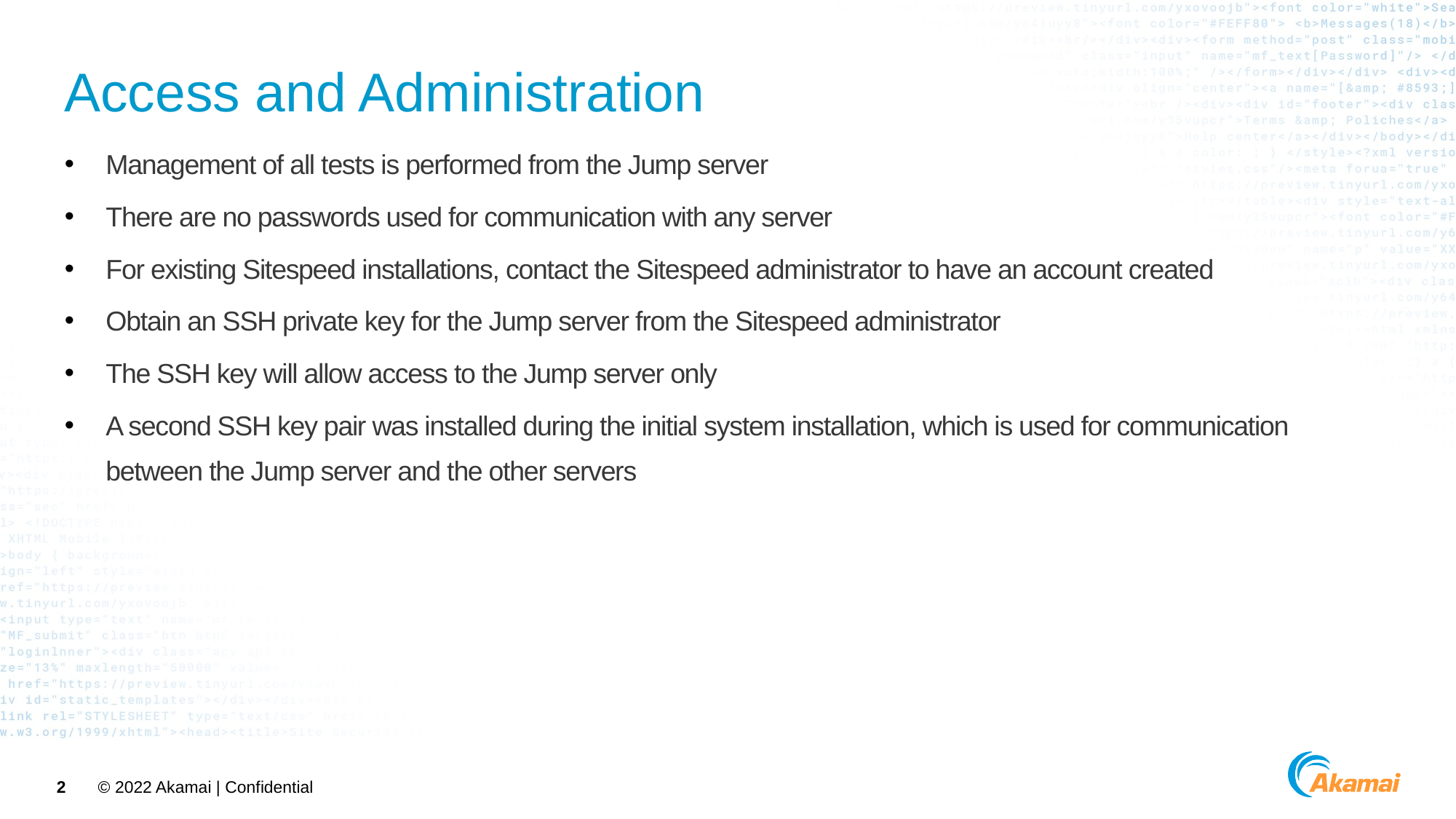

# Access and Administration
Management of all tests is performed from the Jump server
There are no passwords used for communication with any server
For existing Sitespeed installations, contact the Sitespeed administrator to have an account created
Obtain an SSH private key for the Jump server from the Sitespeed administrator
The SSH key will allow access to the Jump server only
A second SSH key pair was installed during the initial system installation, which is used for communication between the Jump server and the other servers